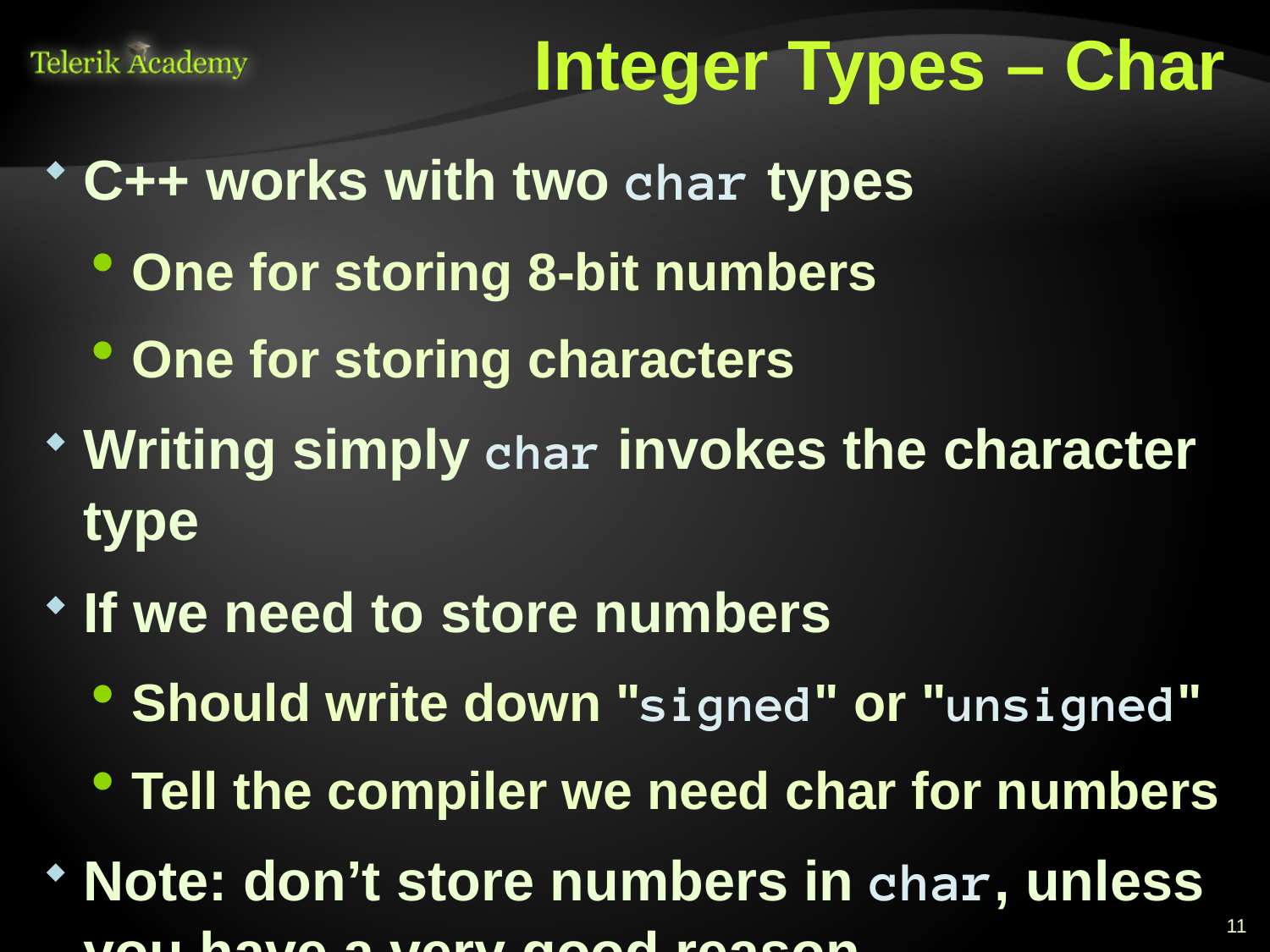

# Integer Types – Char
C++ works with two char types
One for storing 8-bit numbers
One for storing characters
Writing simply char invokes the character type
If we need to store numbers
Should write down "signed" or "unsigned"
Tell the compiler we need char for numbers
Note: don’t store numbers in char, unless you have a very good reason
11